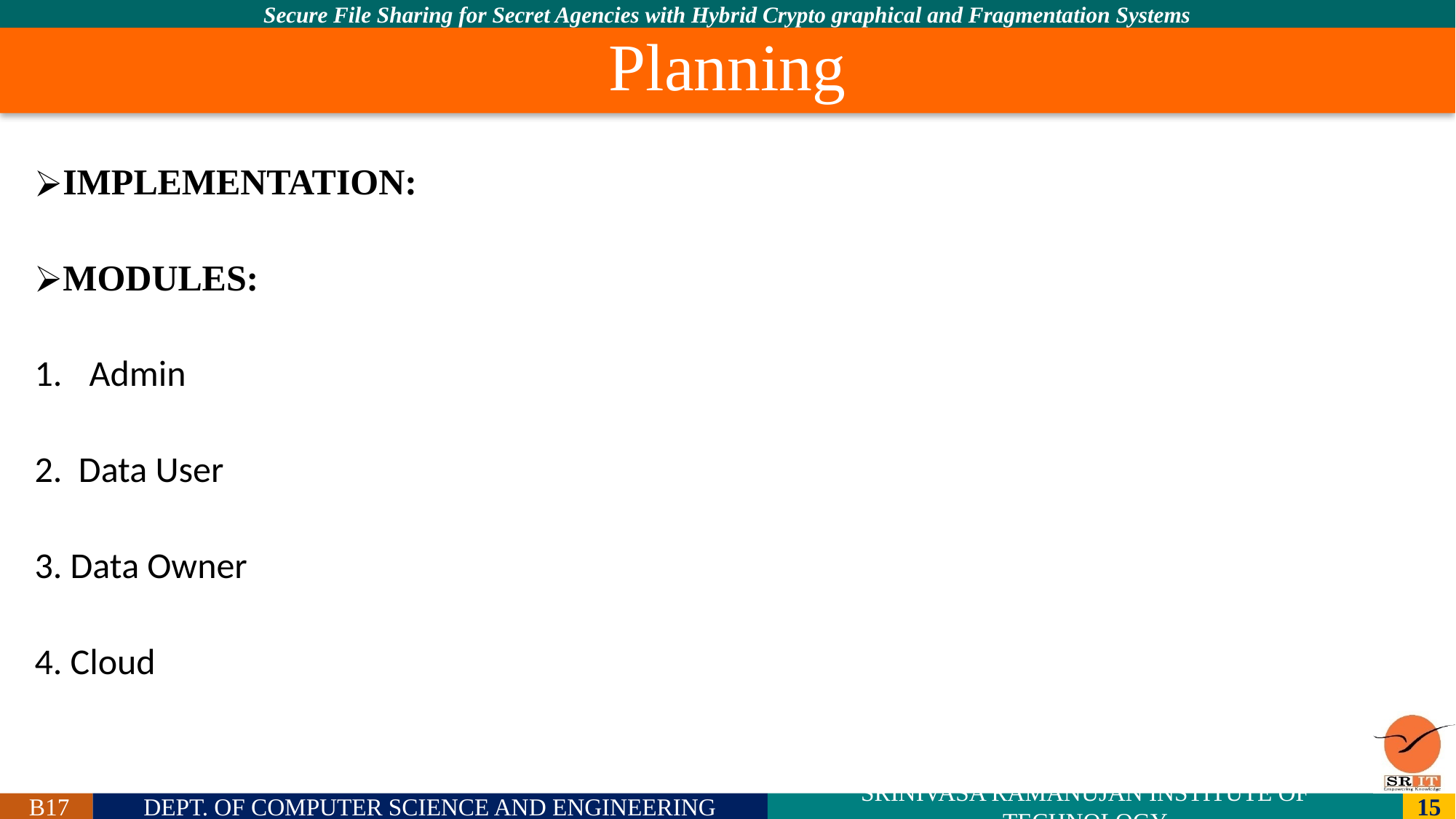

# Planning
IMPLEMENTATION:
MODULES:
Admin
2.  Data User
3. Data Owner
4. Cloud